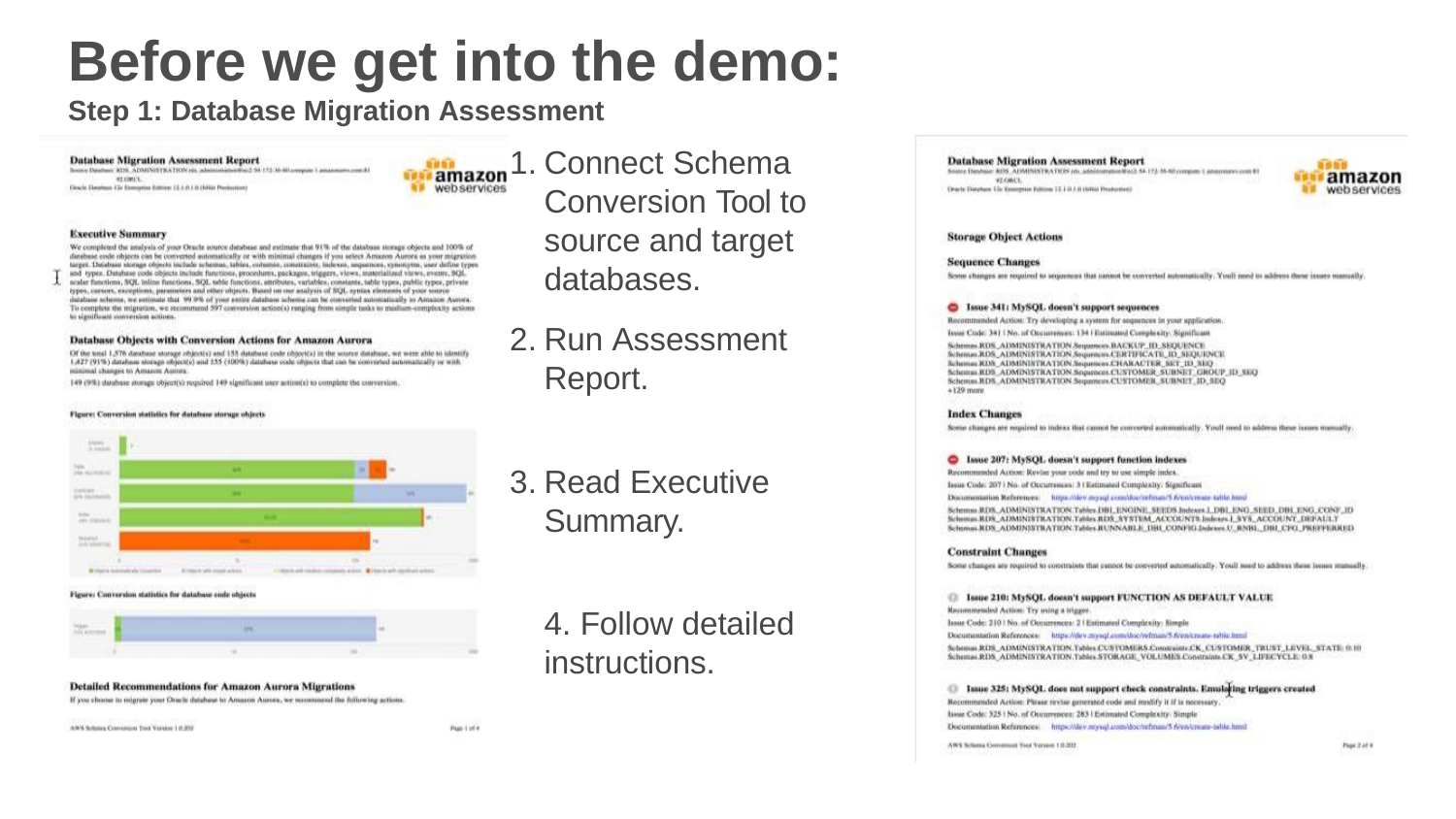

# Before we get into the demo:
Step 1: Database Migration Assessment
Connect Schema  Conversion Tool to  source and target  databases.
Run Assessment  Report.

Read Executive  Summary.

Follow detailed
instructions.